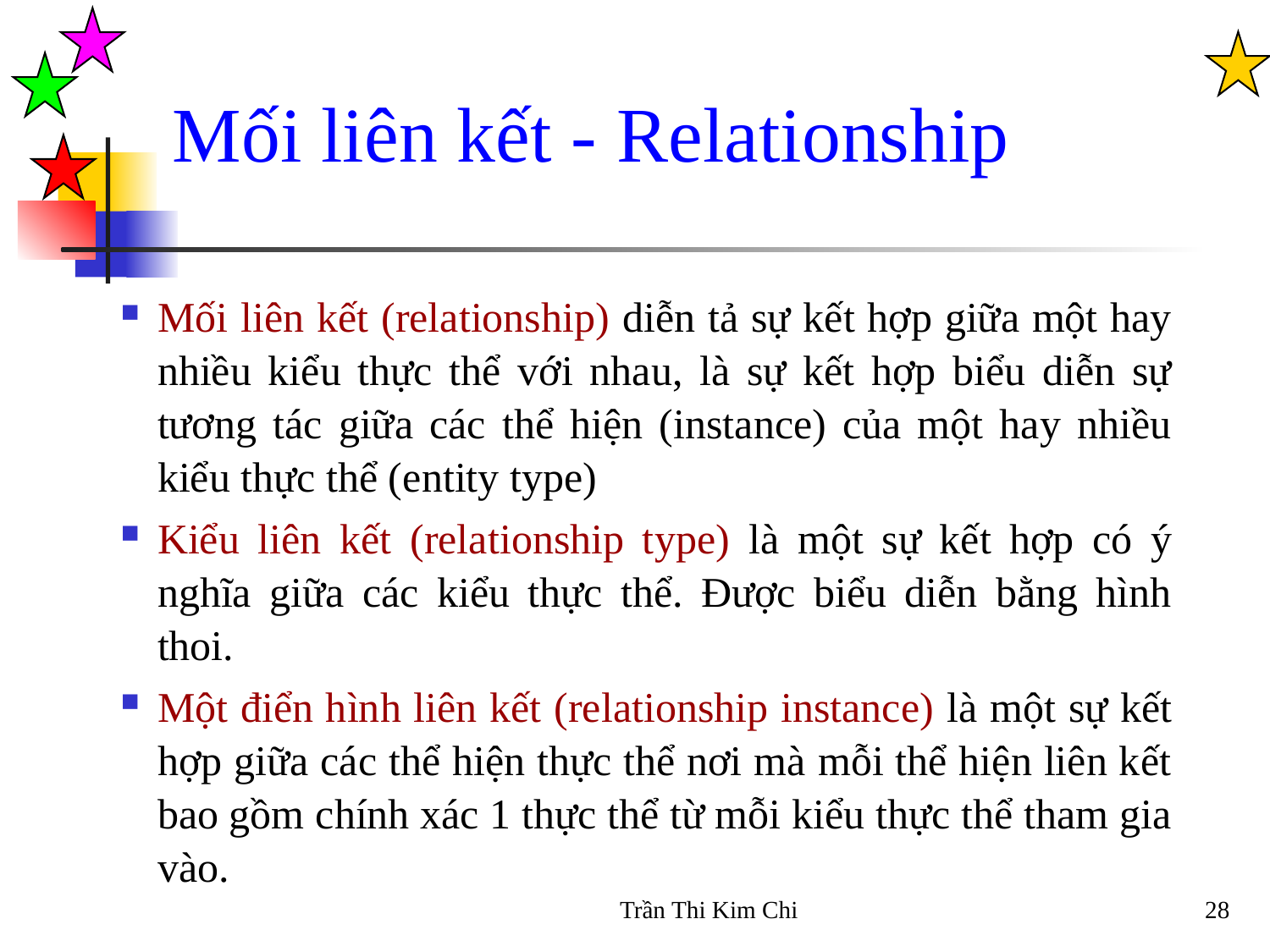

Mối liên kết - Relationship
Mối liên kết (relationship) diễn tả sự kết hợp giữa một hay nhiều kiểu thực thể với nhau, là sự kết hợp biểu diễn sự tương tác giữa các thể hiện (instance) của một hay nhiều kiểu thực thể (entity type)
Kiểu liên kết (relationship type) là một sự kết hợp có ý nghĩa giữa các kiểu thực thể. Được biểu diễn bằng hình thoi.
Một điển hình liên kết (relationship instance) là một sự kết hợp giữa các thể hiện thực thể nơi mà mỗi thể hiện liên kết bao gồm chính xác 1 thực thể từ mỗi kiểu thực thể tham gia vào.
Trần Thi Kim Chi
28